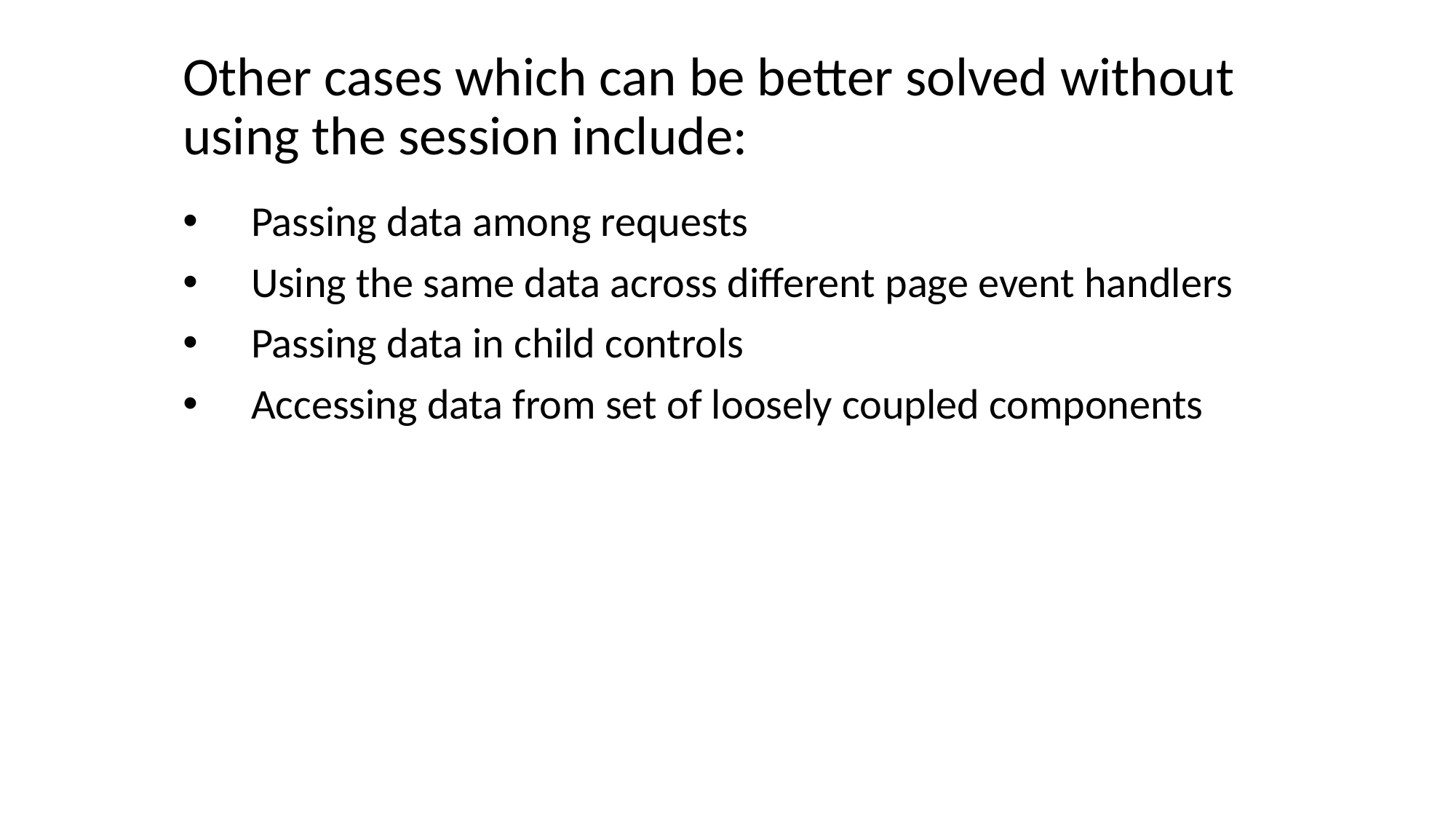

Other cases which can be better solved without using the session include:
Passing data among requests
Using the same data across different page event handlers
Passing data in child controls
Accessing data from set of loosely coupled components